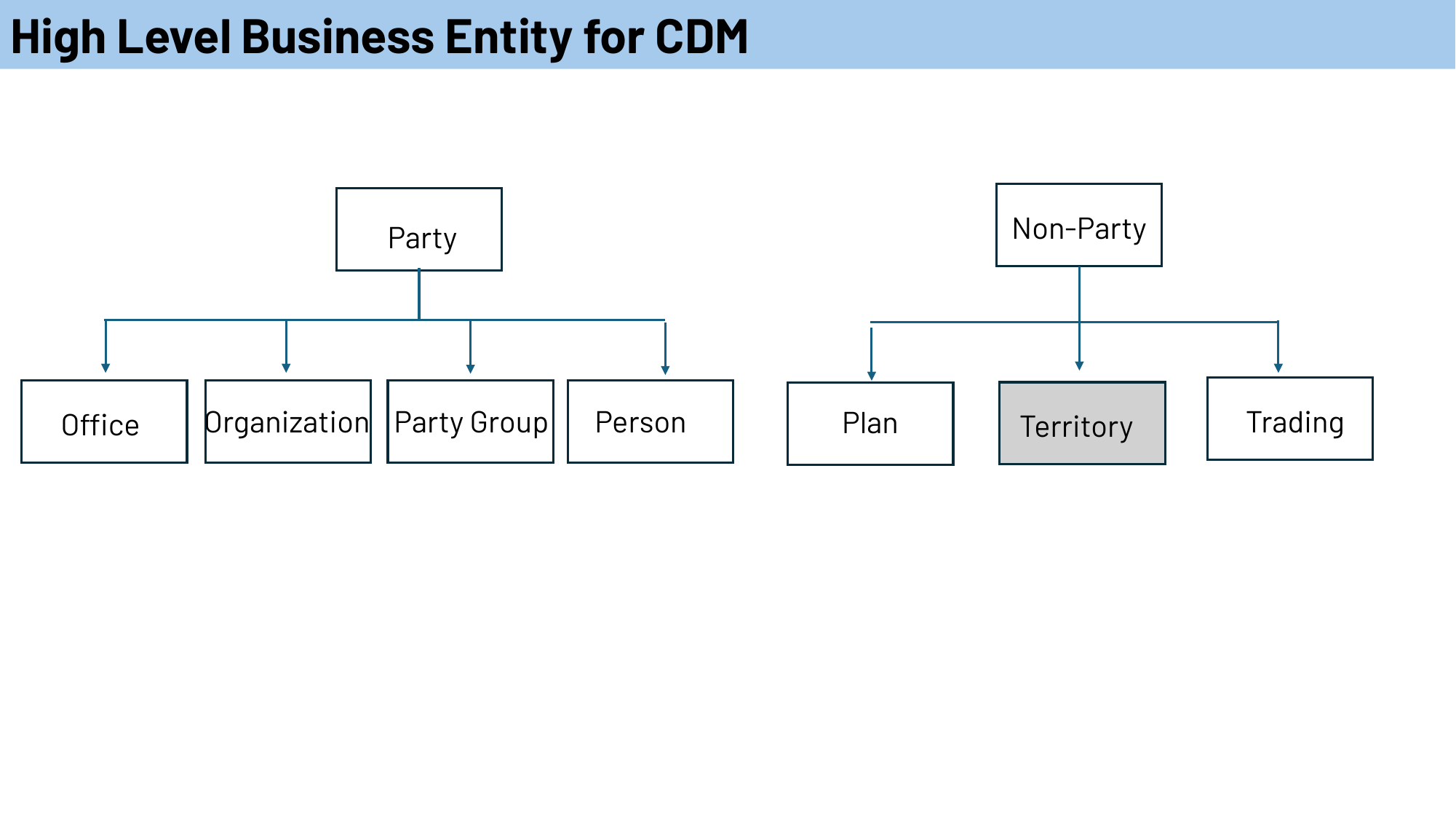

High Level Business Entity for CDM

Non-Party
Party

Party Group
Trading
Organization
Person
Plan
Office
Territory